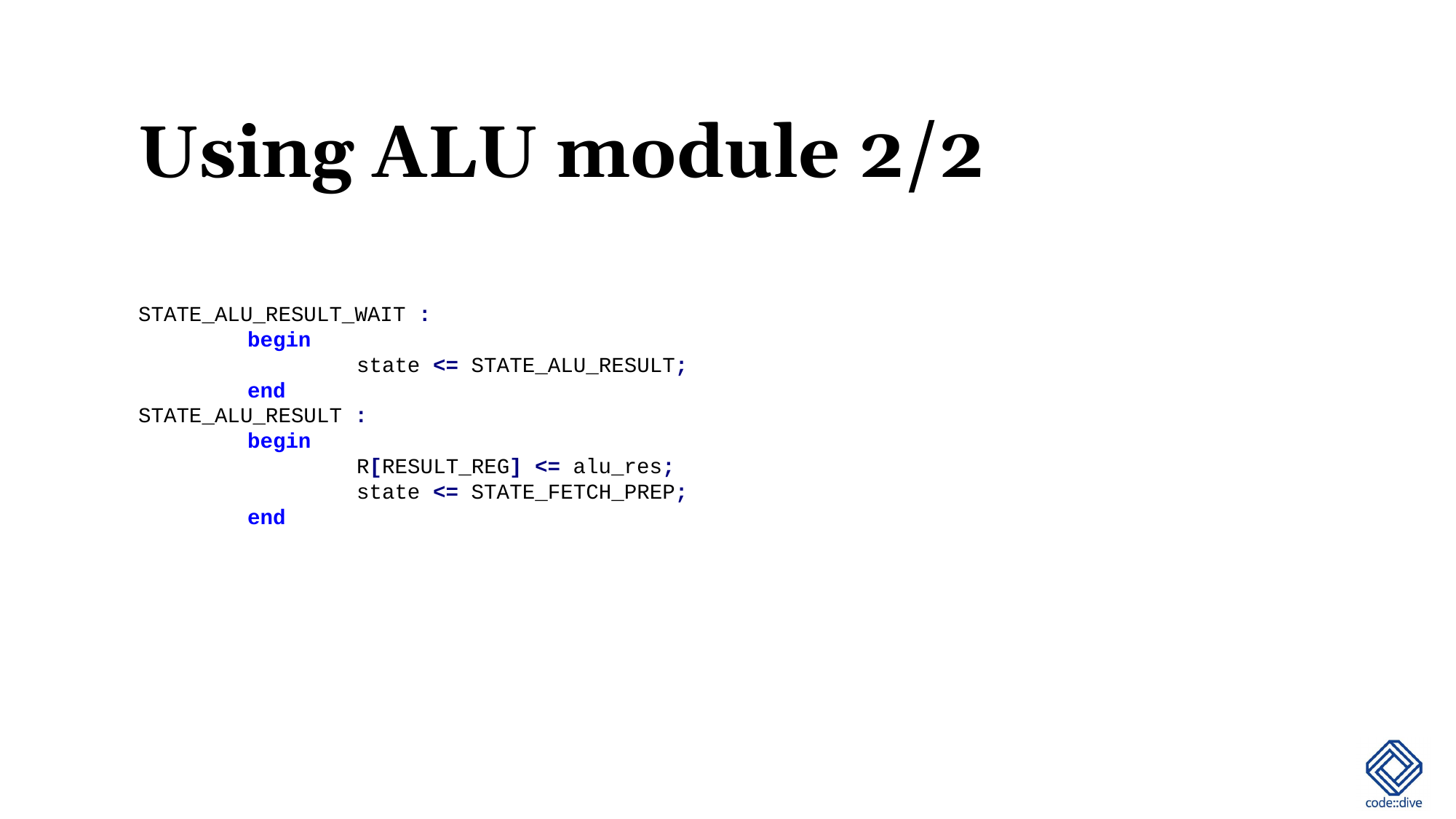

# Using ALU module 2/2
STATE_ALU_RESULT_WAIT :
	begin
		state <= STATE_ALU_RESULT;
	end
STATE_ALU_RESULT :
	begin
		R[RESULT_REG] <= alu_res;
		state <= STATE_FETCH_PREP;
	end